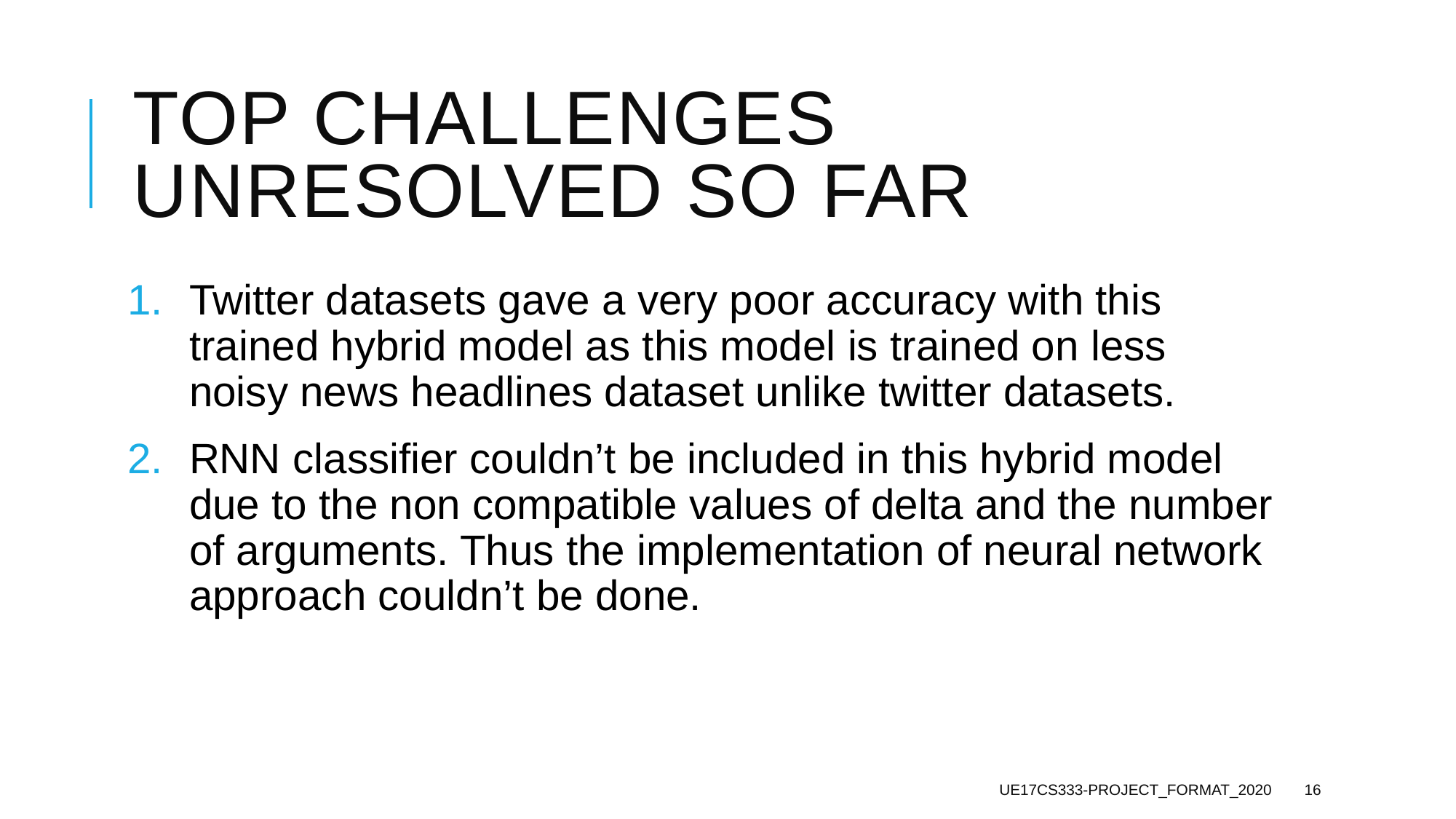

# Top Challenges unresolved so far
Twitter datasets gave a very poor accuracy with this trained hybrid model as this model is trained on less noisy news headlines dataset unlike twitter datasets.
RNN classifier couldn’t be included in this hybrid model due to the non compatible values of delta and the number of arguments. Thus the implementation of neural network approach couldn’t be done.

UE17CS333-Project_Format_2020
16